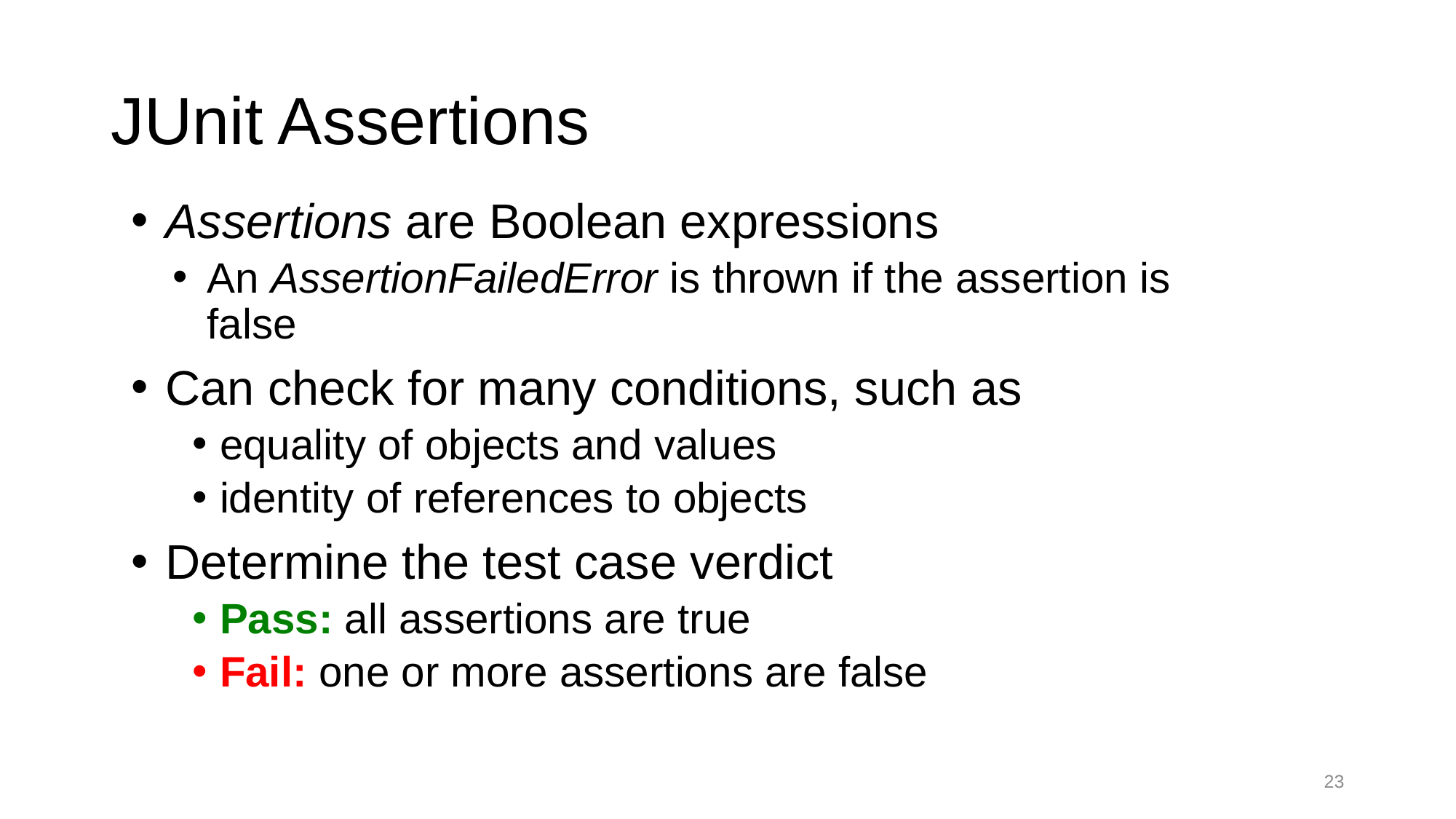

JUnit Assertions
Assertions are Boolean expressions
An AssertionFailedError is thrown if the assertion is false
Can check for many conditions, such as
equality of objects and values
identity of references to objects
Determine the test case verdict
Pass: all assertions are true
Fail: one or more assertions are false
23